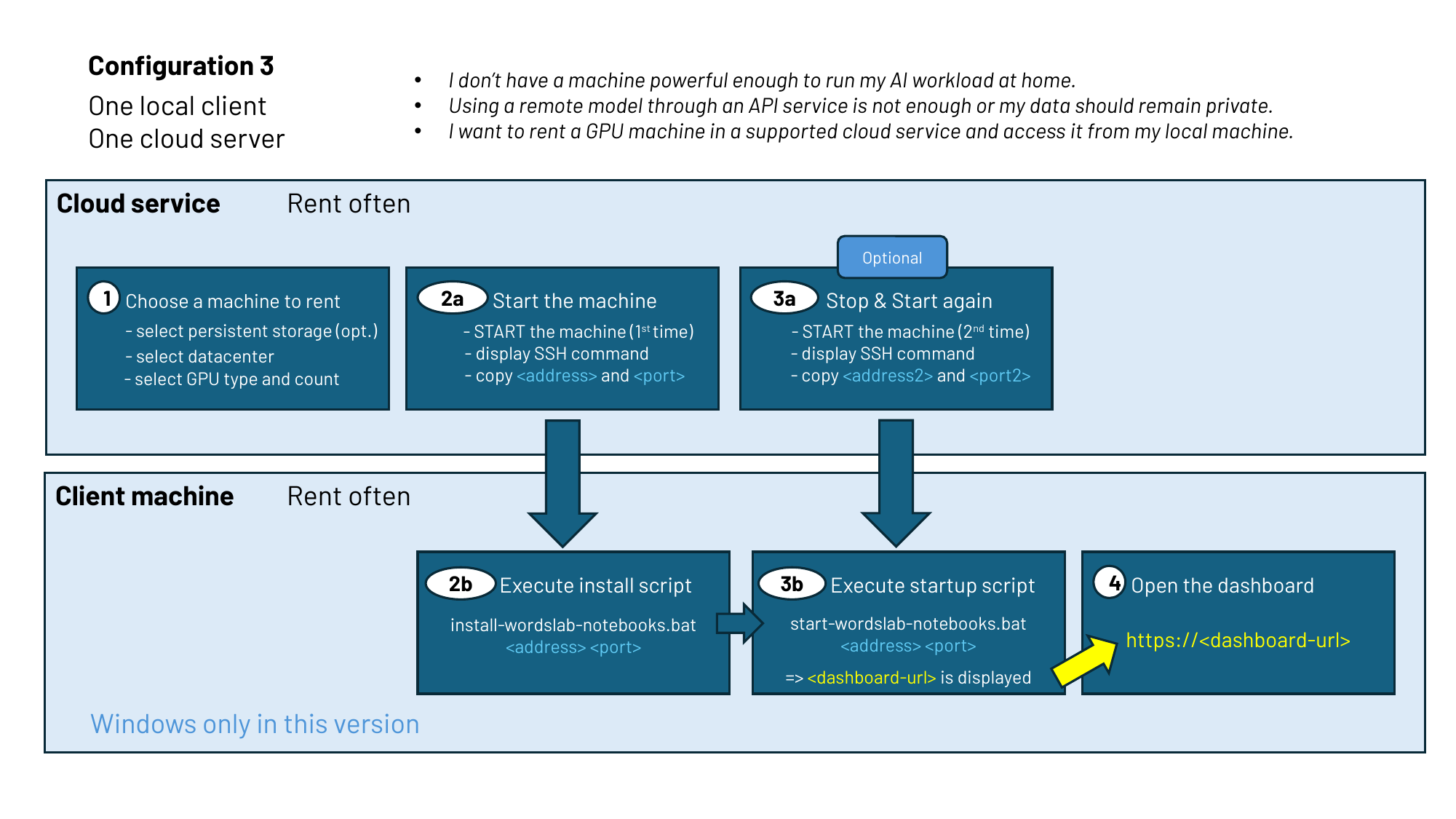

Configuration 3
One local client
One cloud server
I don’t have a machine powerful enough to run my AI workload at home.
Using a remote model through an API service is not enough or my data should remain private.
I want to rent a GPU machine in a supported cloud service and access it from my local machine.
Rent often
Cloud service
Optional

                  Start the machine
                                    - START the machine (1st time)
             - display SSH command
             - copy <address> and <port>
2a

                  Stop & Start again
                                - START the machine (2nd time)
           - display SSH command
           - copy <address2> and <port2>
3a

         Choose a machine to rent
         - select persistent storage (opt.)
         - select datacenter
          - select GPU type and count
1

Client machine
Rent often

                 Execute install script
install-wordslab-notebooks.bat <address> <port>

                Execute startup script

start-wordslab-notebooks.bat <address> <port>

=> <dashboard-url> is displayed

         Open the dashboard

https://<dashboard-url>
4
2b
3b

Windows only in this version